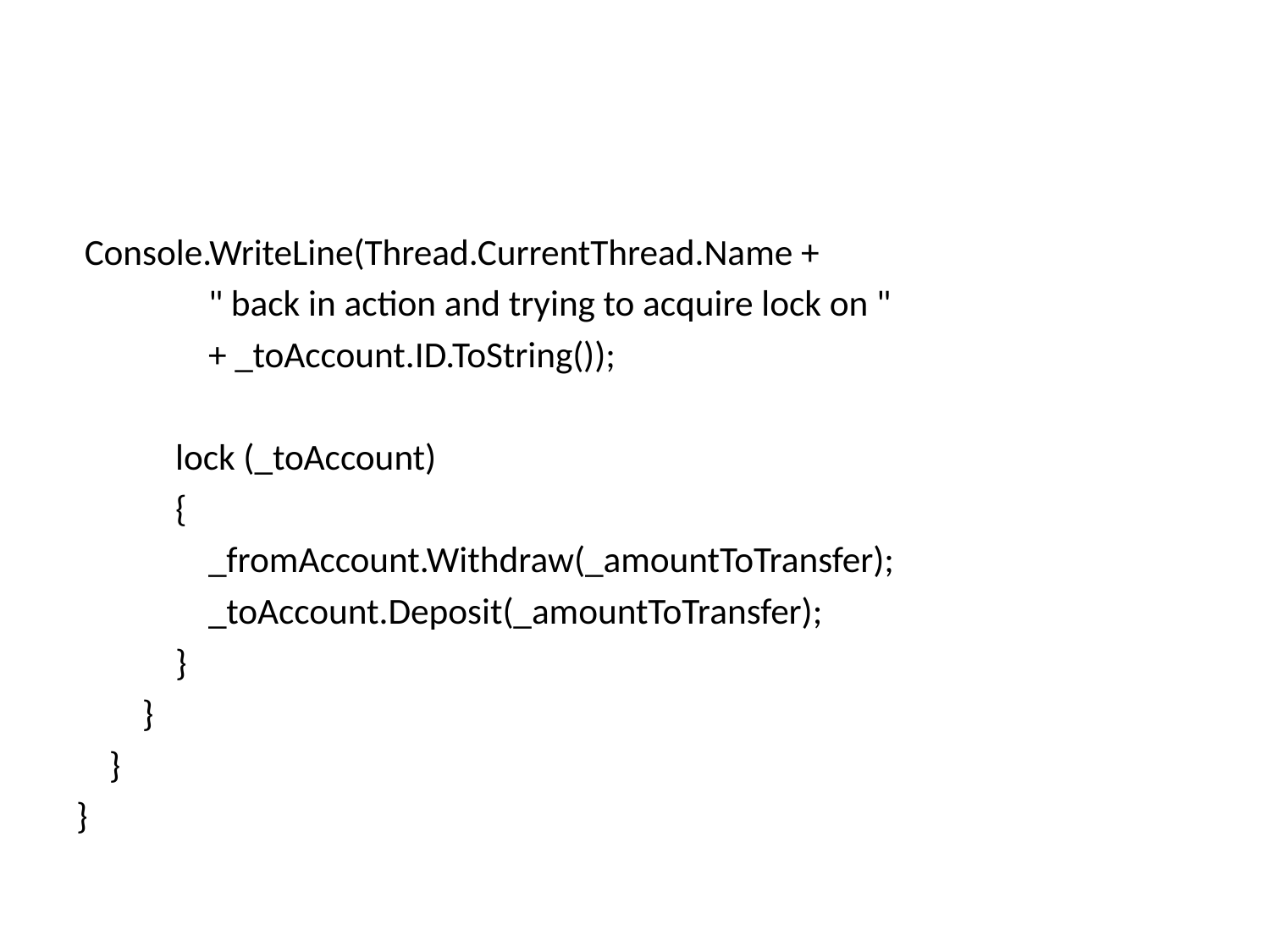

#
 Console.WriteLine(Thread.CurrentThread.Name +
                " back in action and trying to acquire lock on "
                + _toAccount.ID.ToString());

            lock (_toAccount)
            {
                _fromAccount.Withdraw(_amountToTransfer);
                _toAccount.Deposit(_amountToTransfer);
            }
        }
    }
}